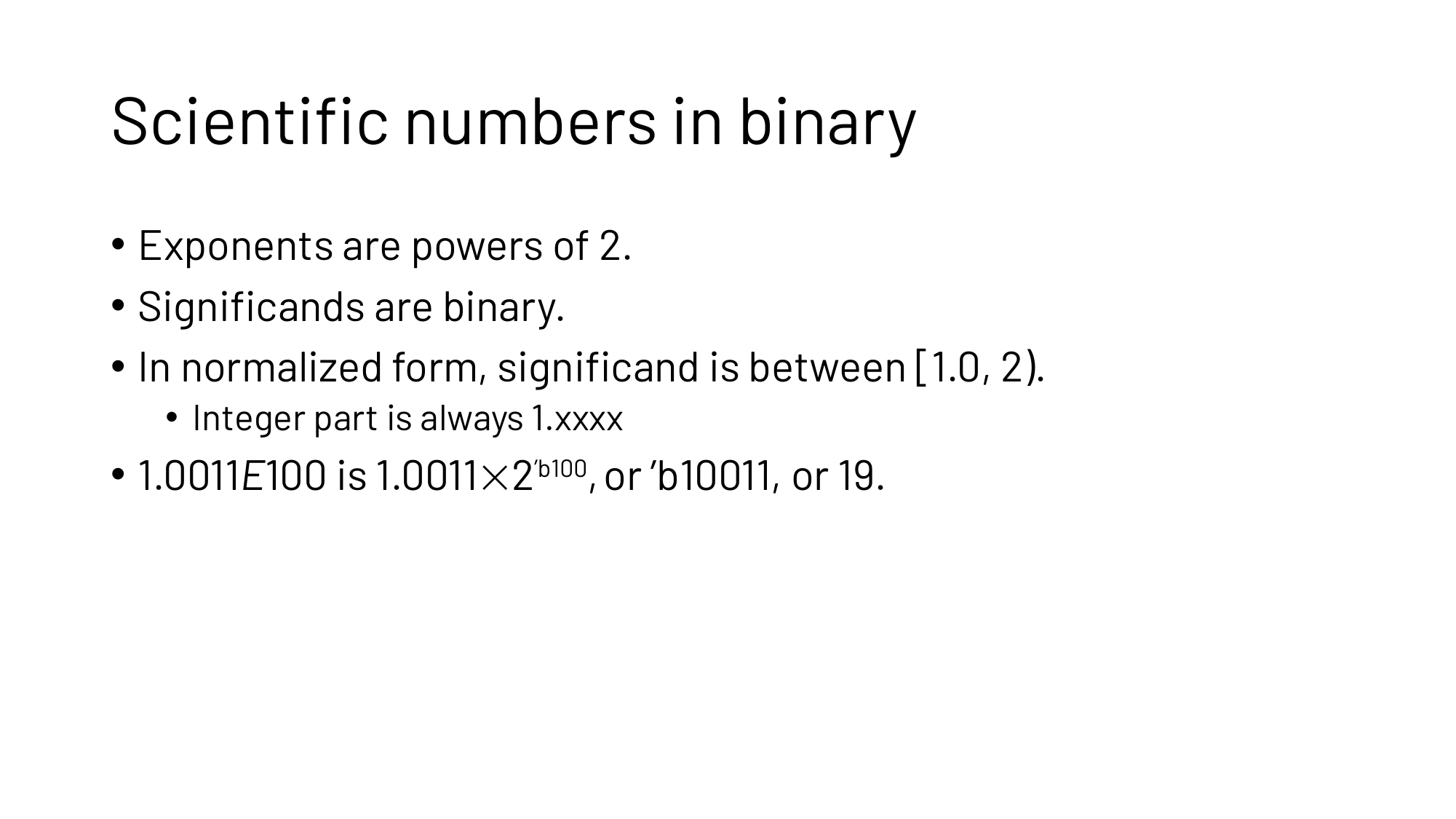

# Scientific numbers in binary
Exponents are powers of 2.
Significands are binary.
In normalized form, significand is between [1.0, 2).
Integer part is always 1.xxxx
1.0011E100 is 1.0011×2’b100, or ’b10011, or 19.